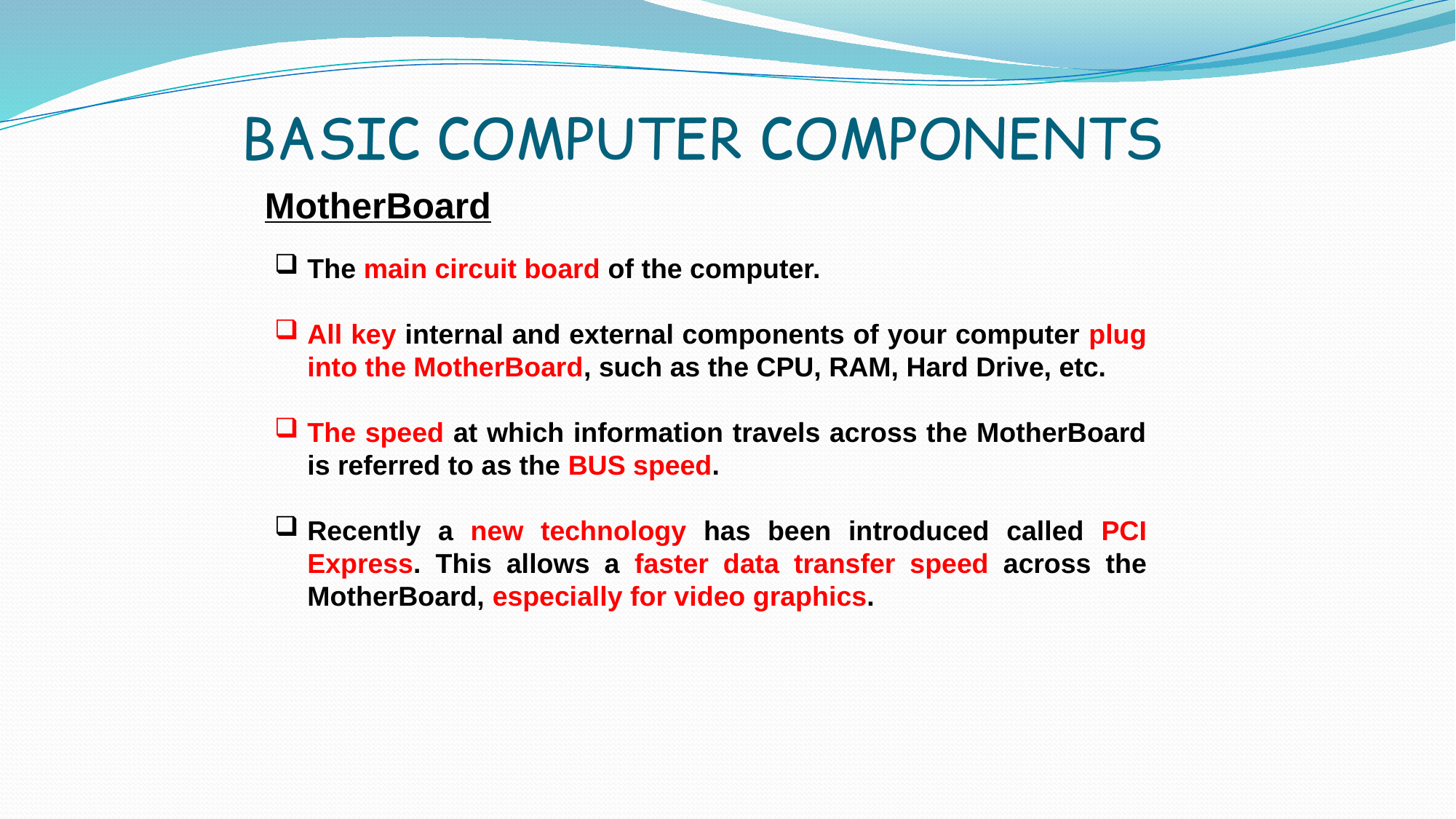

BASIC COMPUTER COMPONENTS
 MotherBoard

The main circuit board of the computer.

All key internal and external components of your computer plug into the MotherBoard, such as the CPU, RAM, Hard Drive, etc.

The speed at which information travels across the MotherBoard is referred to as the BUS speed.

Recently a new technology has been introduced called PCI Express. This allows a faster data transfer speed across the MotherBoard, especially for video graphics.